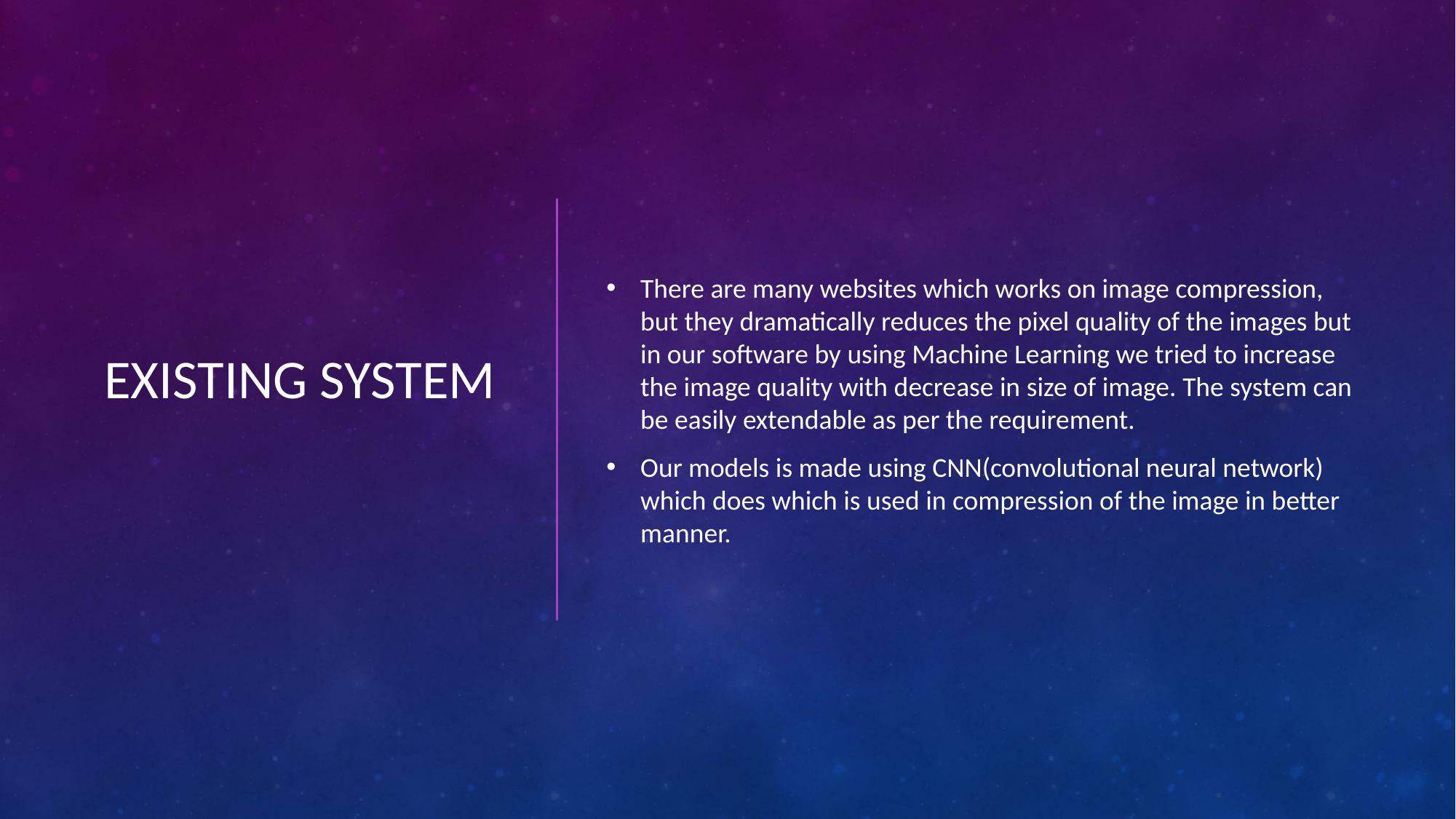

# EXISTING SYSTEM
There are many websites which works on image compression, but they dramatically reduces the pixel quality of the images but in our software by using Machine Learning we tried to increase the image quality with decrease in size of image. The system can be easily extendable as per the requirement.
Our models is made using CNN(convolutional neural network) which does which is used in compression of the image in better manner.